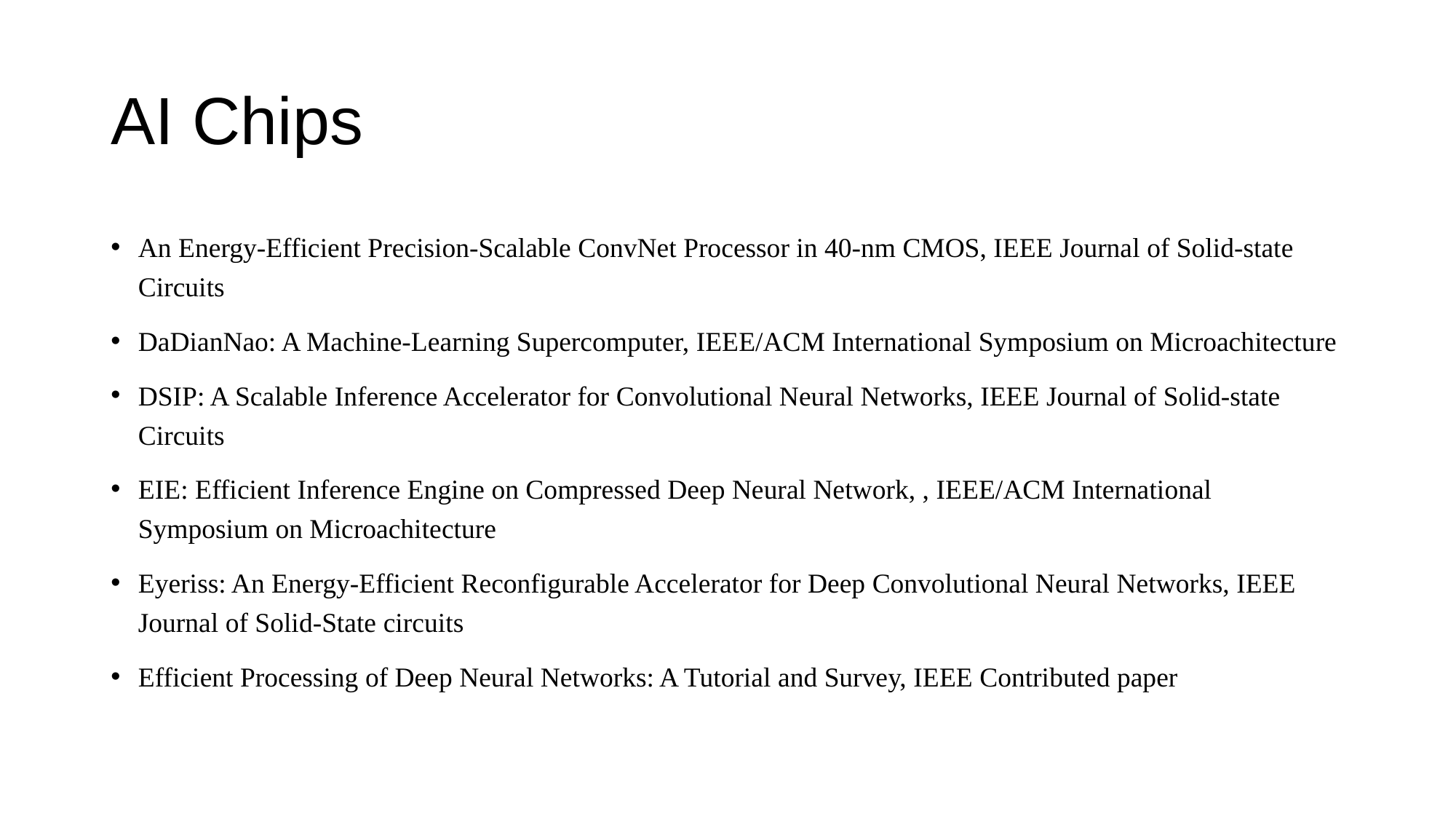

# AI Chips
An Energy-Efficient Precision-Scalable ConvNet Processor in 40-nm CMOS, IEEE Journal of Solid-state Circuits
DaDianNao: A Machine-Learning Supercomputer, IEEE/ACM International Symposium on Microachitecture
DSIP: A Scalable Inference Accelerator for Convolutional Neural Networks, IEEE Journal of Solid-state Circuits
EIE: Efficient Inference Engine on Compressed Deep Neural Network, , IEEE/ACM International Symposium on Microachitecture
Eyeriss: An Energy-Efficient Reconfigurable Accelerator for Deep Convolutional Neural Networks, IEEE Journal of Solid-State circuits
Efficient Processing of Deep Neural Networks: A Tutorial and Survey, IEEE Contributed paper